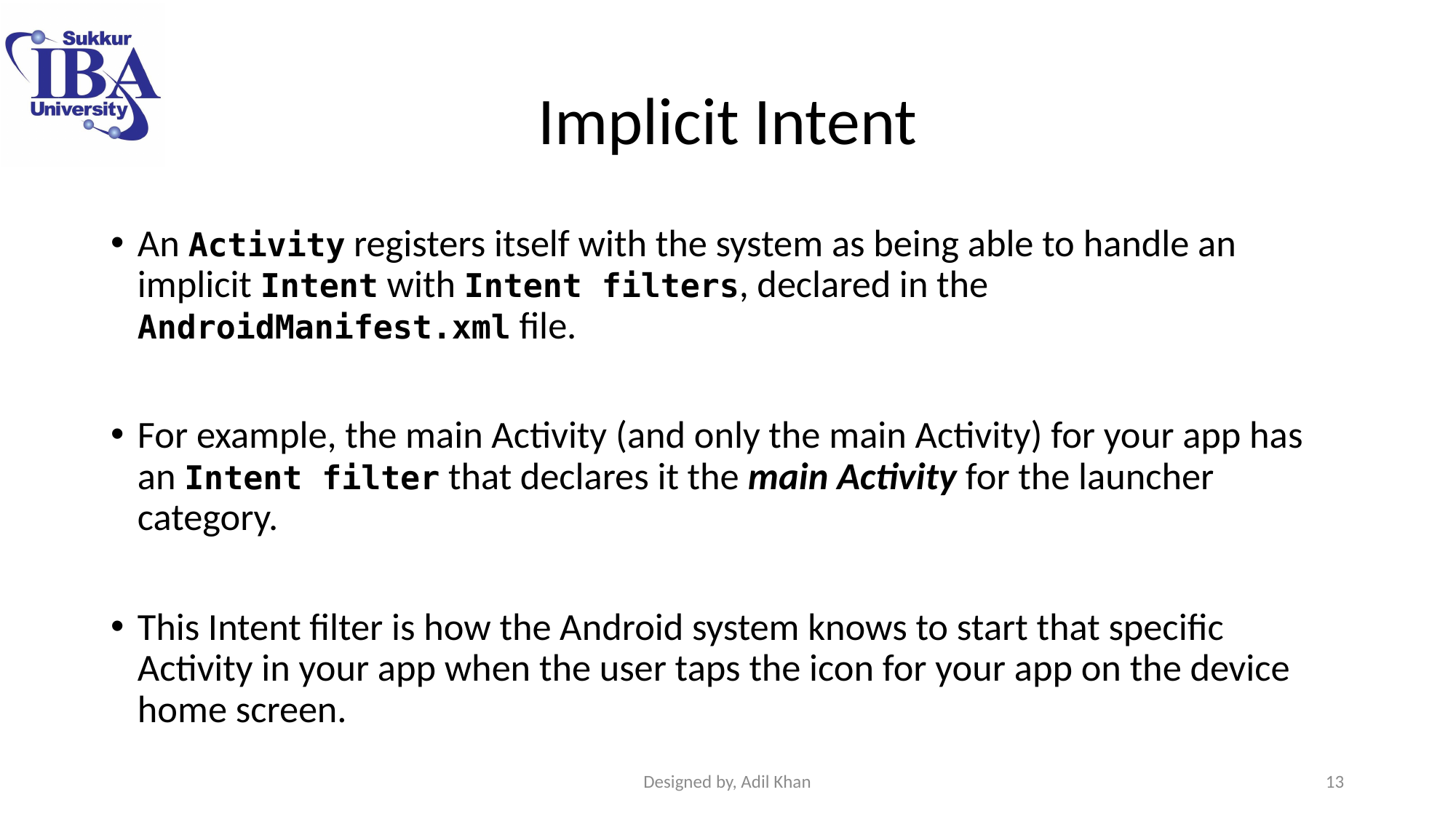

# Implicit Intent
An Activity registers itself with the system as being able to handle an implicit Intent with Intent filters, declared in the AndroidManifest.xml file.

For example, the main Activity (and only the main Activity) for your app has an Intent filter that declares it the main Activity for the launcher category.

This Intent filter is how the Android system knows to start that specific Activity in your app when the user taps the icon for your app on the device home screen.
Designed by, Adil Khan
13